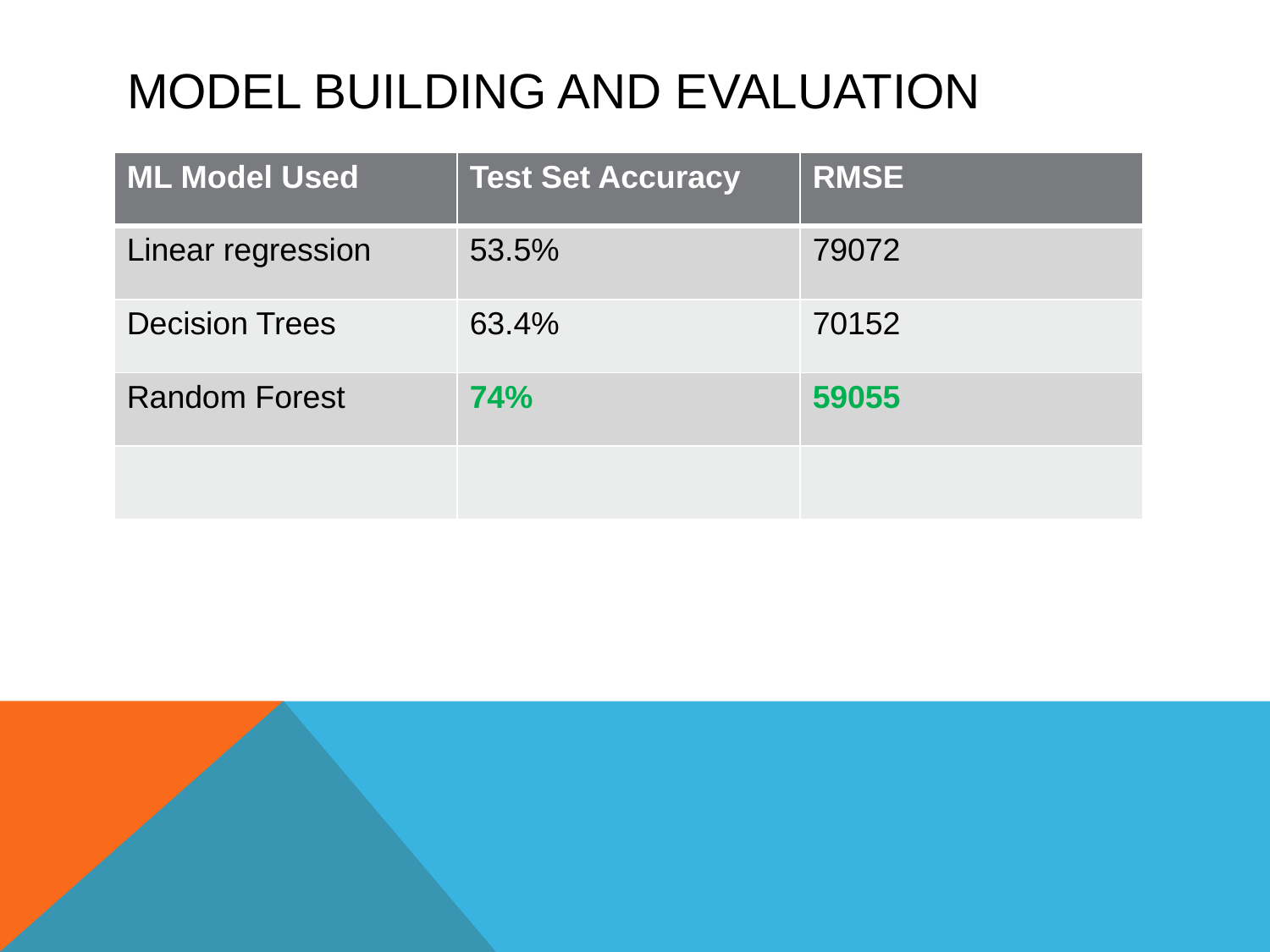

# Model Building and Evaluation
| ML Model Used | Test Set Accuracy | RMSE |
| --- | --- | --- |
| Linear regression | 53.5% | 79072 |
| Decision Trees | 63.4% | 70152 |
| Random Forest | 74% | 59055 |
|  |  |  |